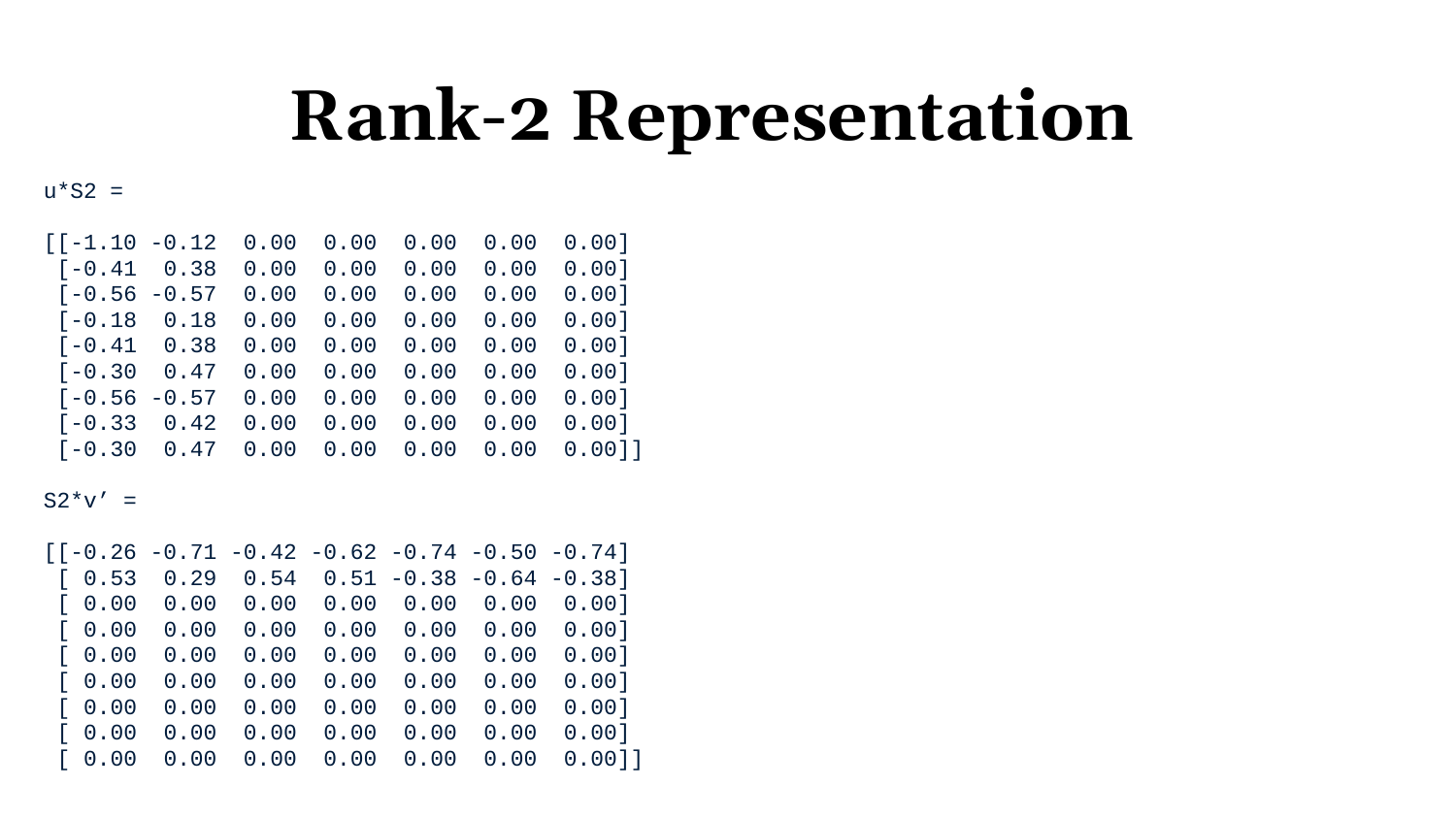

# Rank-2 Representation
u*S2 =

[[-1.10 -0.12  0.00  0.00  0.00  0.00  0.00]
 [-0.41  0.38  0.00  0.00  0.00  0.00  0.00]
 [-0.56 -0.57  0.00  0.00  0.00  0.00  0.00]
 [-0.18  0.18  0.00  0.00  0.00  0.00  0.00]
 [-0.41  0.38  0.00  0.00  0.00  0.00  0.00]
 [-0.30  0.47  0.00  0.00  0.00  0.00  0.00]
 [-0.56 -0.57  0.00  0.00  0.00  0.00  0.00]
 [-0.33  0.42  0.00  0.00  0.00  0.00  0.00]
 [-0.30  0.47  0.00  0.00  0.00  0.00  0.00]]

S2*v’ =

[[-0.26 -0.71 -0.42 -0.62 -0.74 -0.50 -0.74]
 [ 0.53  0.29  0.54  0.51 -0.38 -0.64 -0.38]
 [ 0.00  0.00  0.00  0.00  0.00  0.00  0.00]
 [ 0.00  0.00  0.00  0.00  0.00  0.00  0.00]
 [ 0.00  0.00  0.00  0.00  0.00  0.00  0.00]
 [ 0.00  0.00  0.00  0.00  0.00  0.00  0.00]
 [ 0.00  0.00  0.00  0.00  0.00  0.00  0.00]
 [ 0.00  0.00  0.00  0.00  0.00  0.00  0.00]
 [ 0.00  0.00  0.00  0.00  0.00  0.00  0.00]]